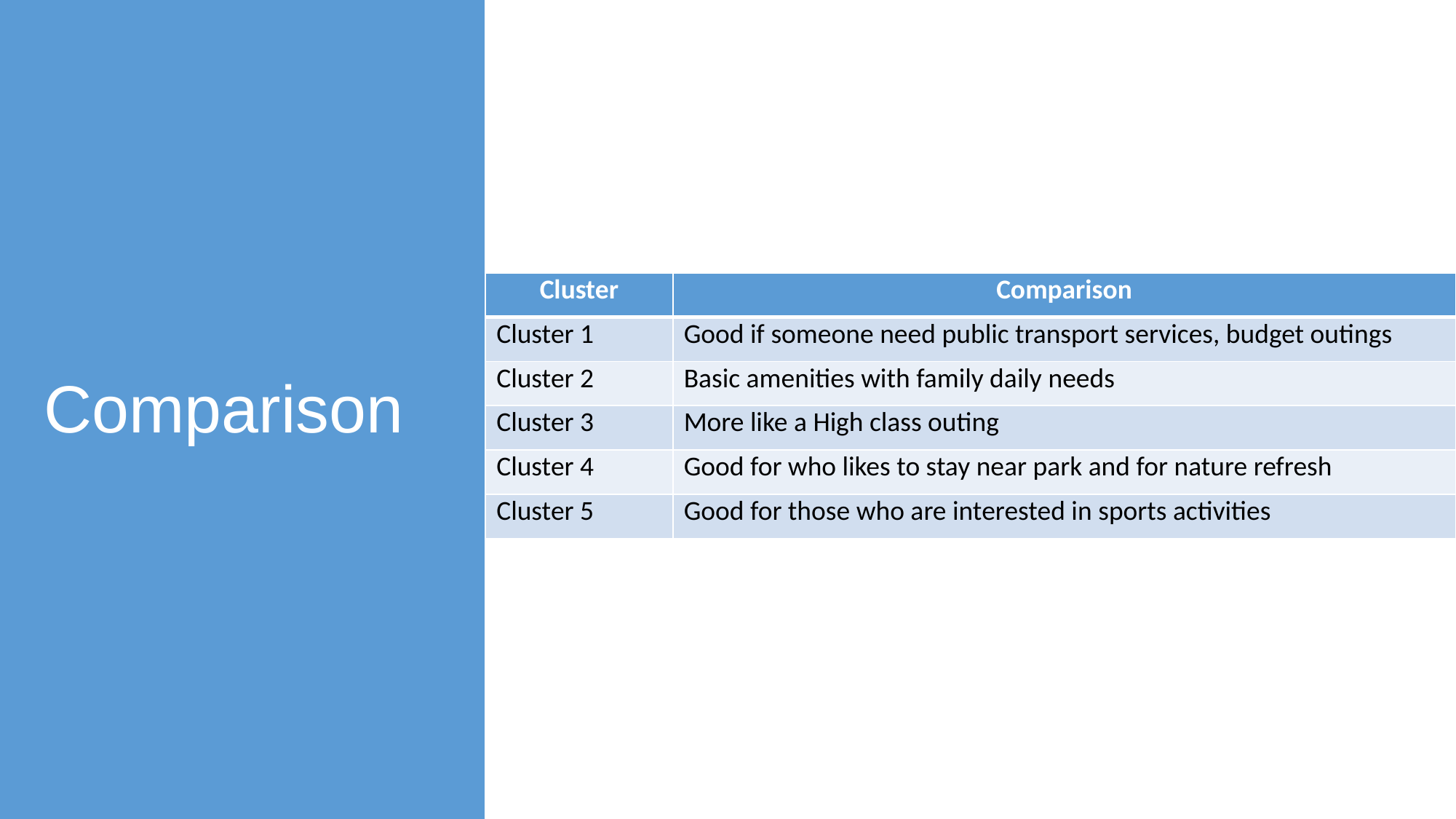

# Comparison
| Cluster | Comparison |
| --- | --- |
| Cluster 1 | Good if someone need public transport services, budget outings |
| Cluster 2 | Basic amenities with family daily needs |
| Cluster 3 | More like a High class outing |
| Cluster 4 | Good for who likes to stay near park and for nature refresh |
| Cluster 5 | Good for those who are interested in sports activities |